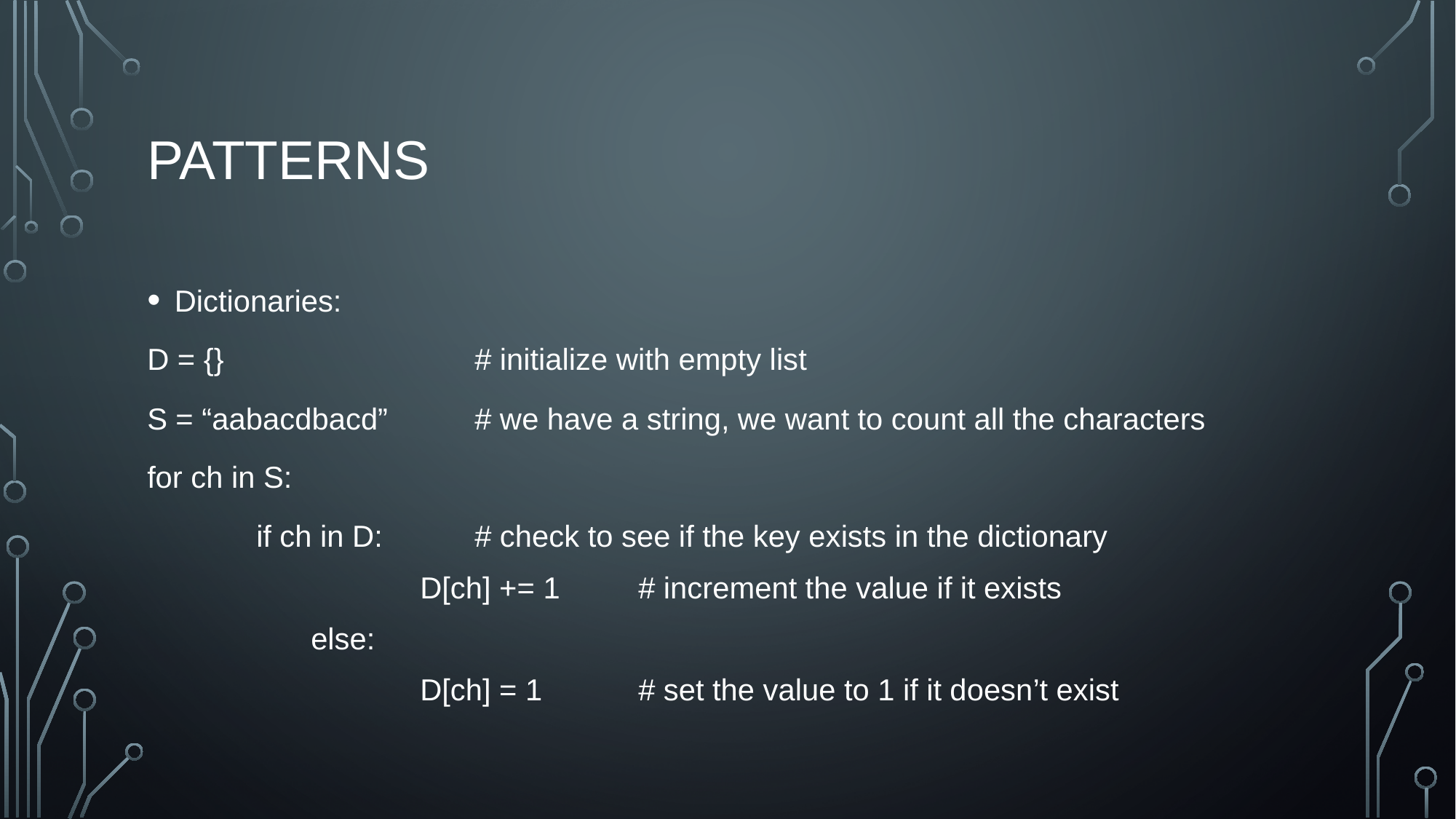

# Patterns
Dictionaries:
D = {} 			# initialize with empty list
S = “aabacdbacd”	# we have a string, we want to count all the characters
for ch in S:
	if ch in D:	# check to see if the key exists in the dictionary
		D[ch] += 1	# increment the value if it exists
	else:
		D[ch] = 1 	# set the value to 1 if it doesn’t exist